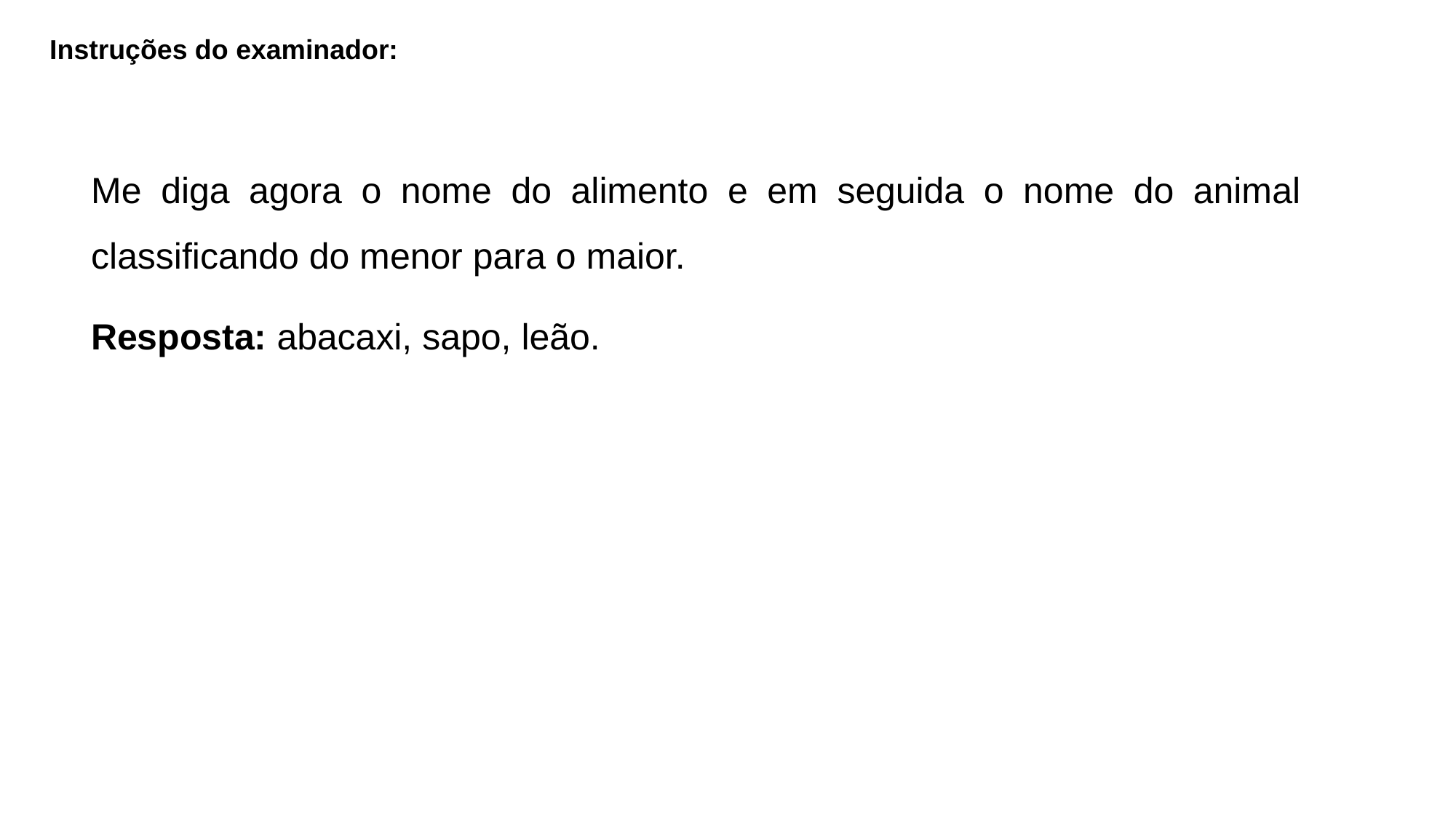

Instruções do examinador:
Me diga agora o nome do alimento e em seguida o nome do animal classificando do menor para o maior.
Resposta: abacaxi, sapo, leão.